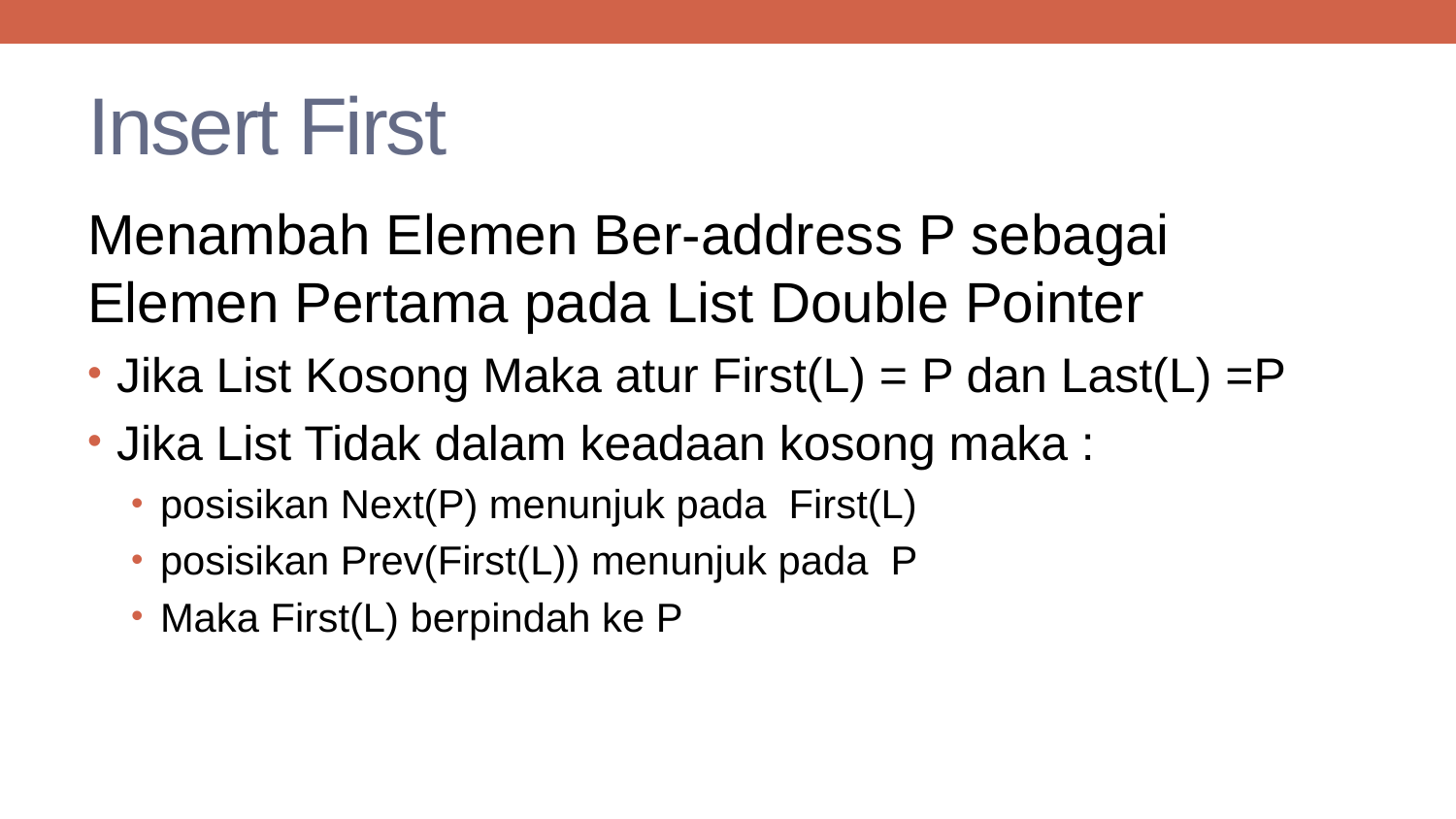

# Insert First
Menambah Elemen Ber-address P sebagai Elemen Pertama pada List Double Pointer
Jika List Kosong Maka atur First(L) = P dan Last(L) =P
Jika List Tidak dalam keadaan kosong maka :
posisikan Next(P) menunjuk pada  First(L)
posisikan Prev(First(L)) menunjuk pada  P
Maka First(L) berpindah ke P